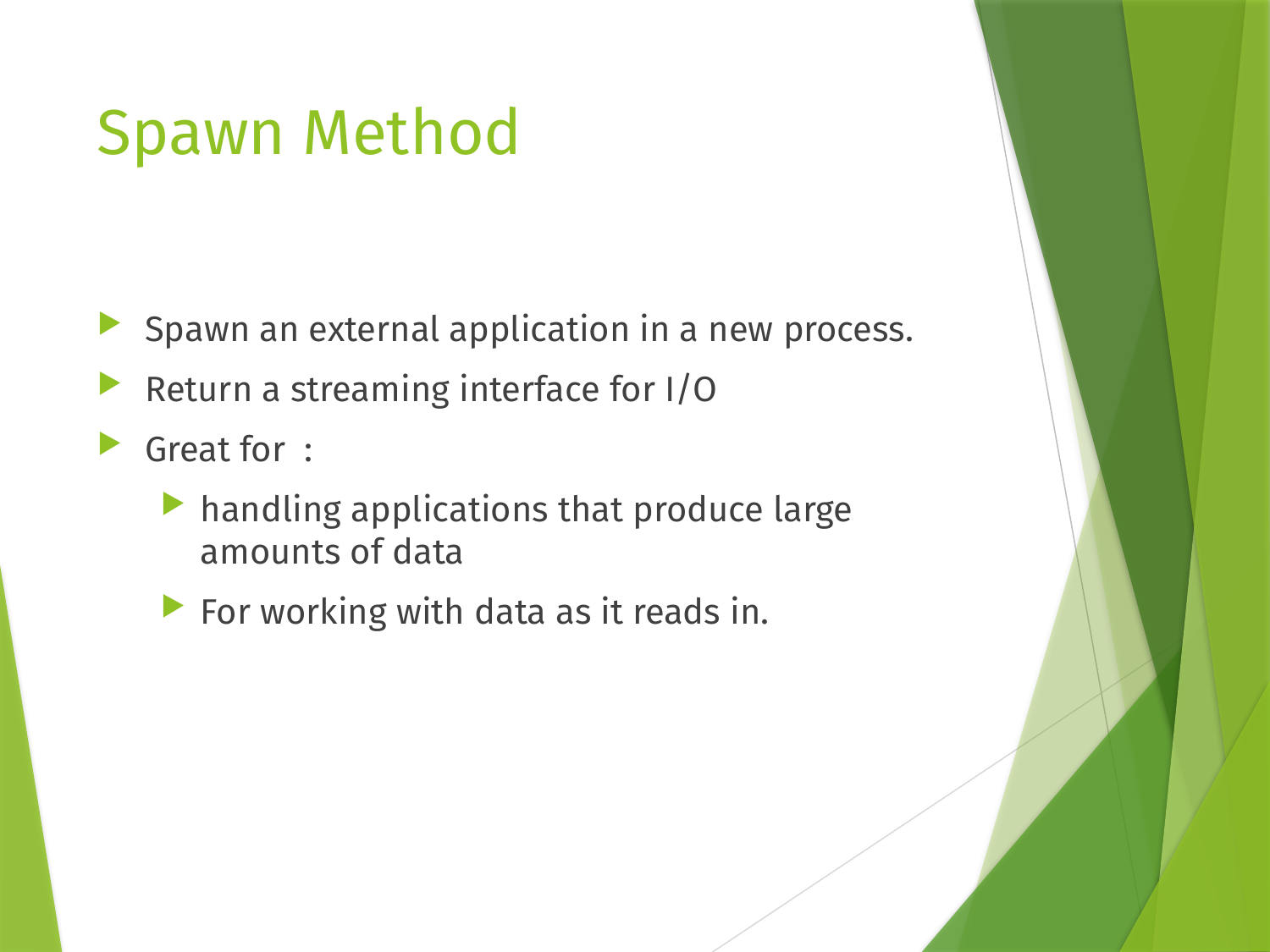

# Spawn Method
Spawn an external application in a new process.
Return a streaming interface for I/O
Great for  :
handling applications that produce large amounts of data
For working with data as it reads in.